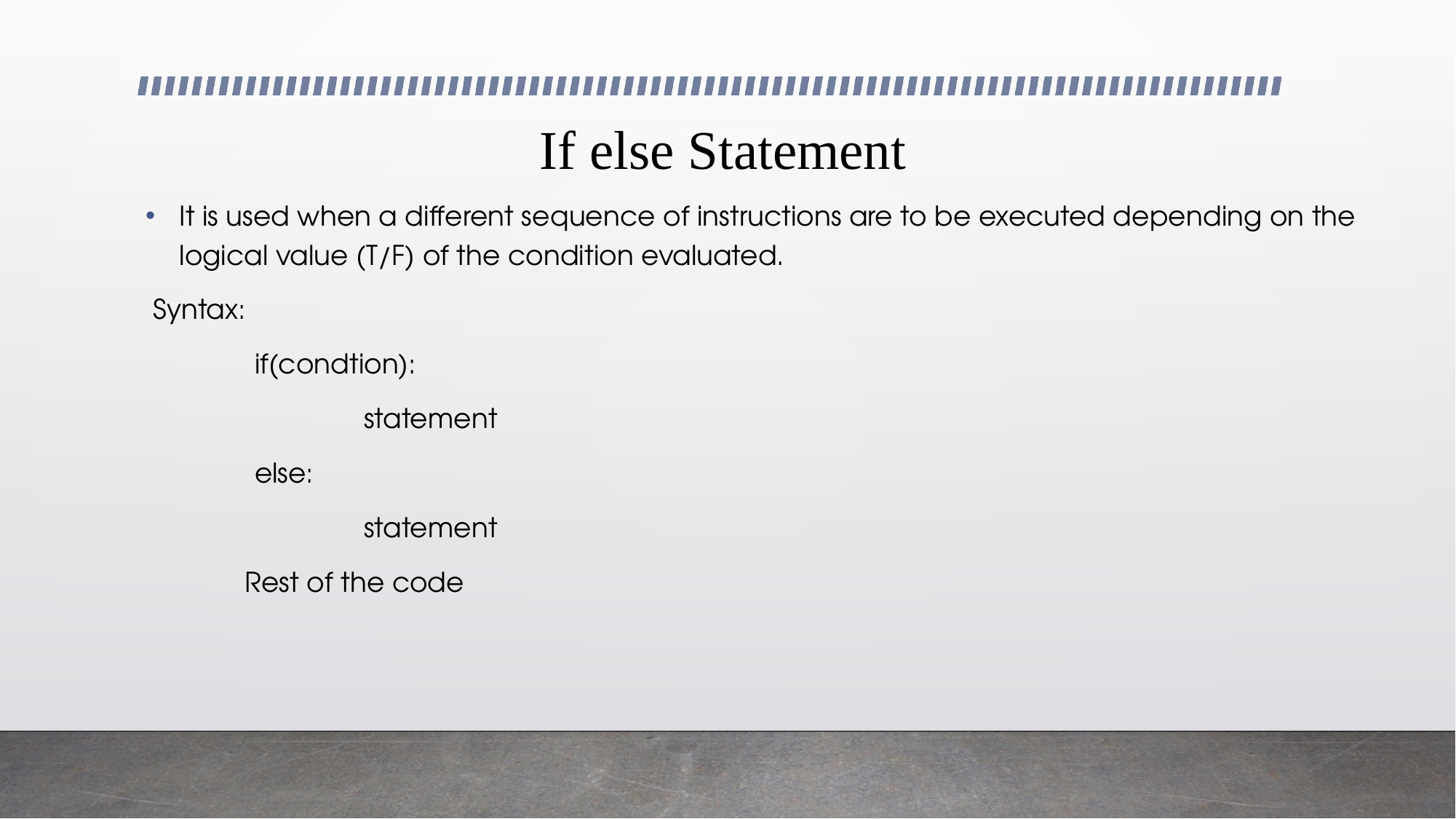

# If else Statement
It is used when a different sequence of instructions are to be executed depending on the logical value (T/F) of the condition evaluated.
 Syntax:
     	if(condtion):
 		statement
	else:
         		statement
             Rest of the code